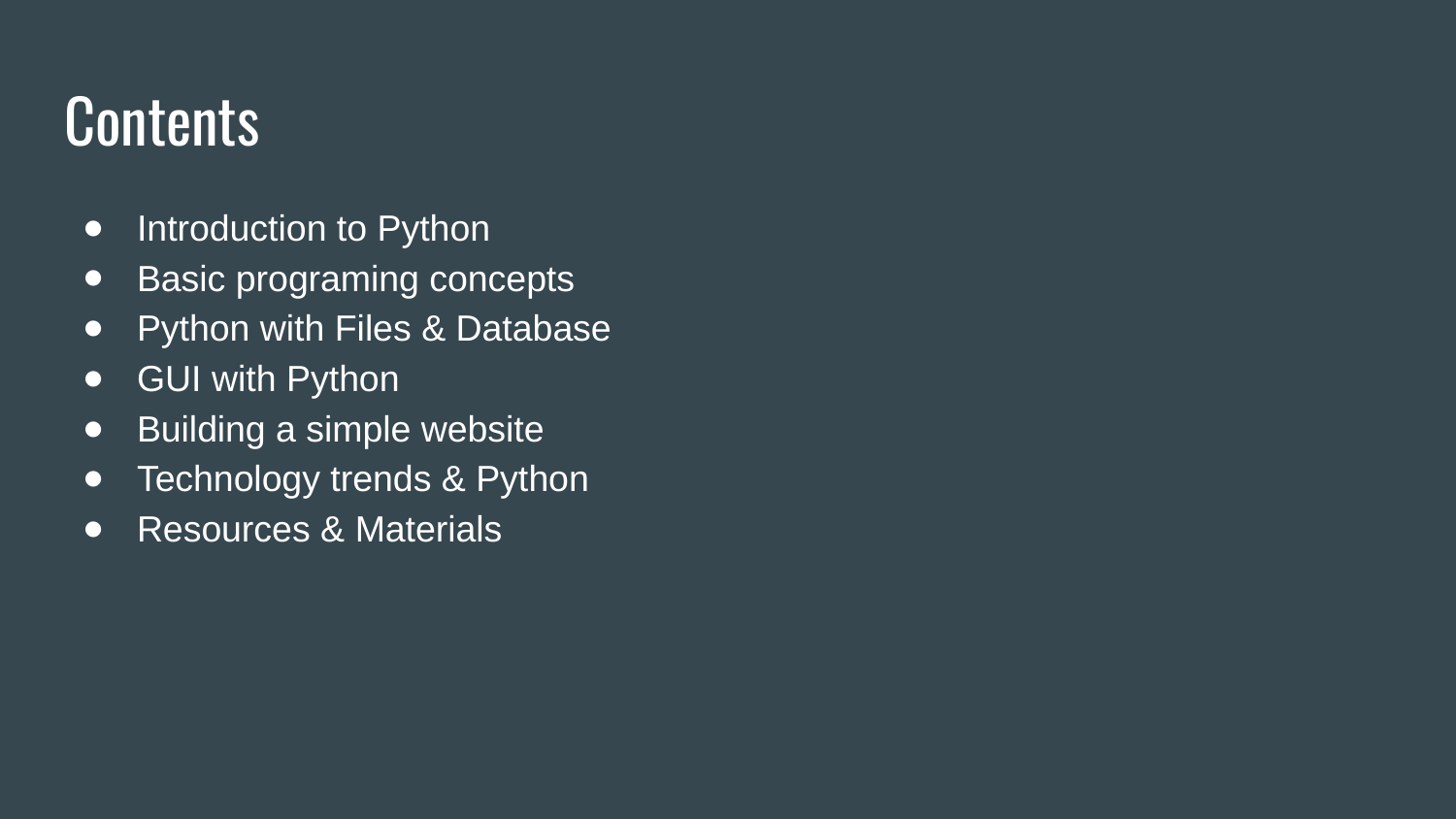

# Contents
Introduction to Python
Basic programing concepts
Python with Files & Database
GUI with Python
Building a simple website
Technology trends & Python
Resources & Materials